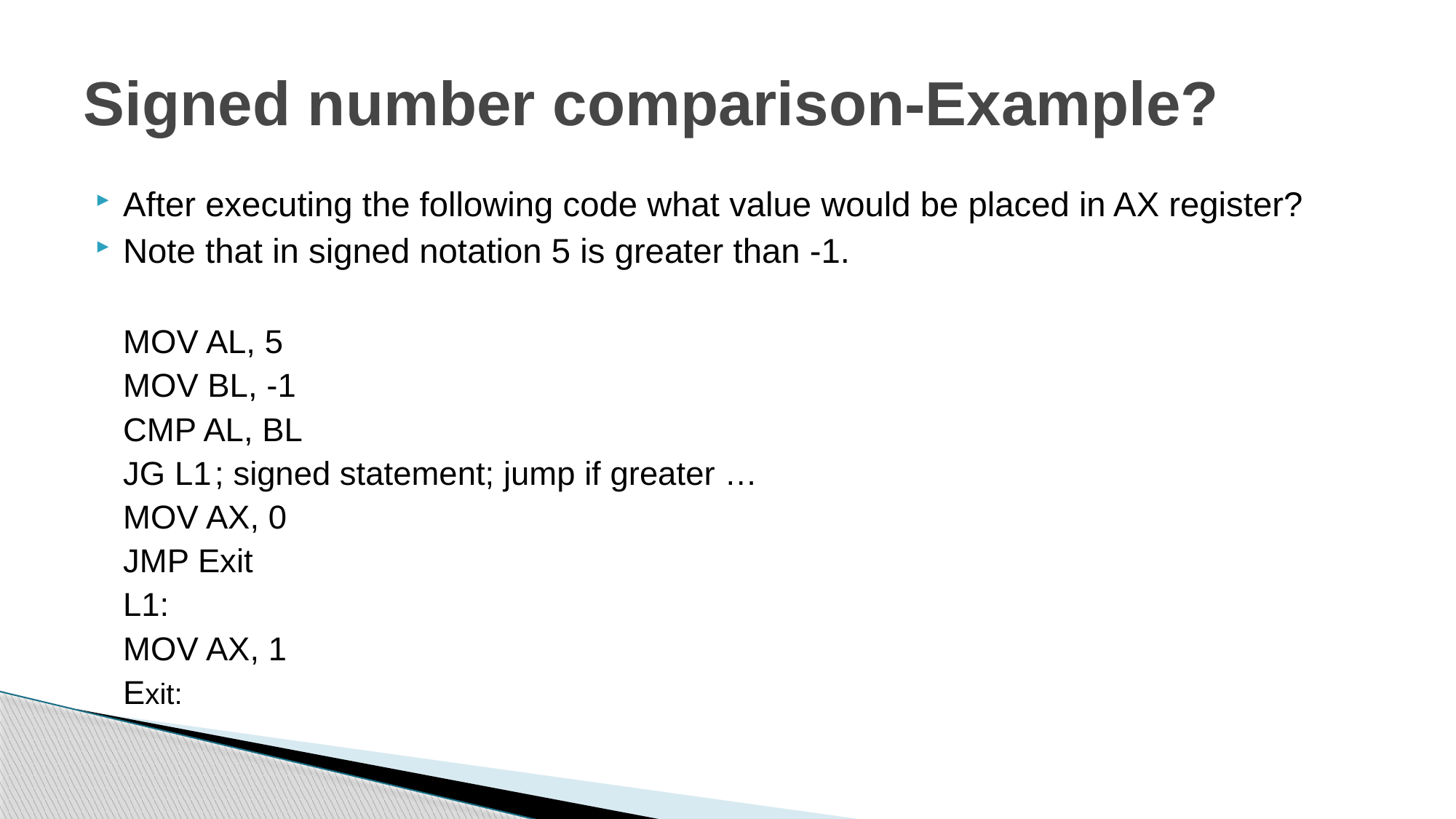

# Signed number comparison-Example?
After executing the following code what value would be placed in AX register?
Note that in signed notation 5 is greater than -1.

MOV AL, 5
MOV BL, -1
CMP AL, BL
JG L1	; signed statement; jump if greater …
MOV AX, 0
JMP Exit
L1:
MOV AX, 1
Exit: